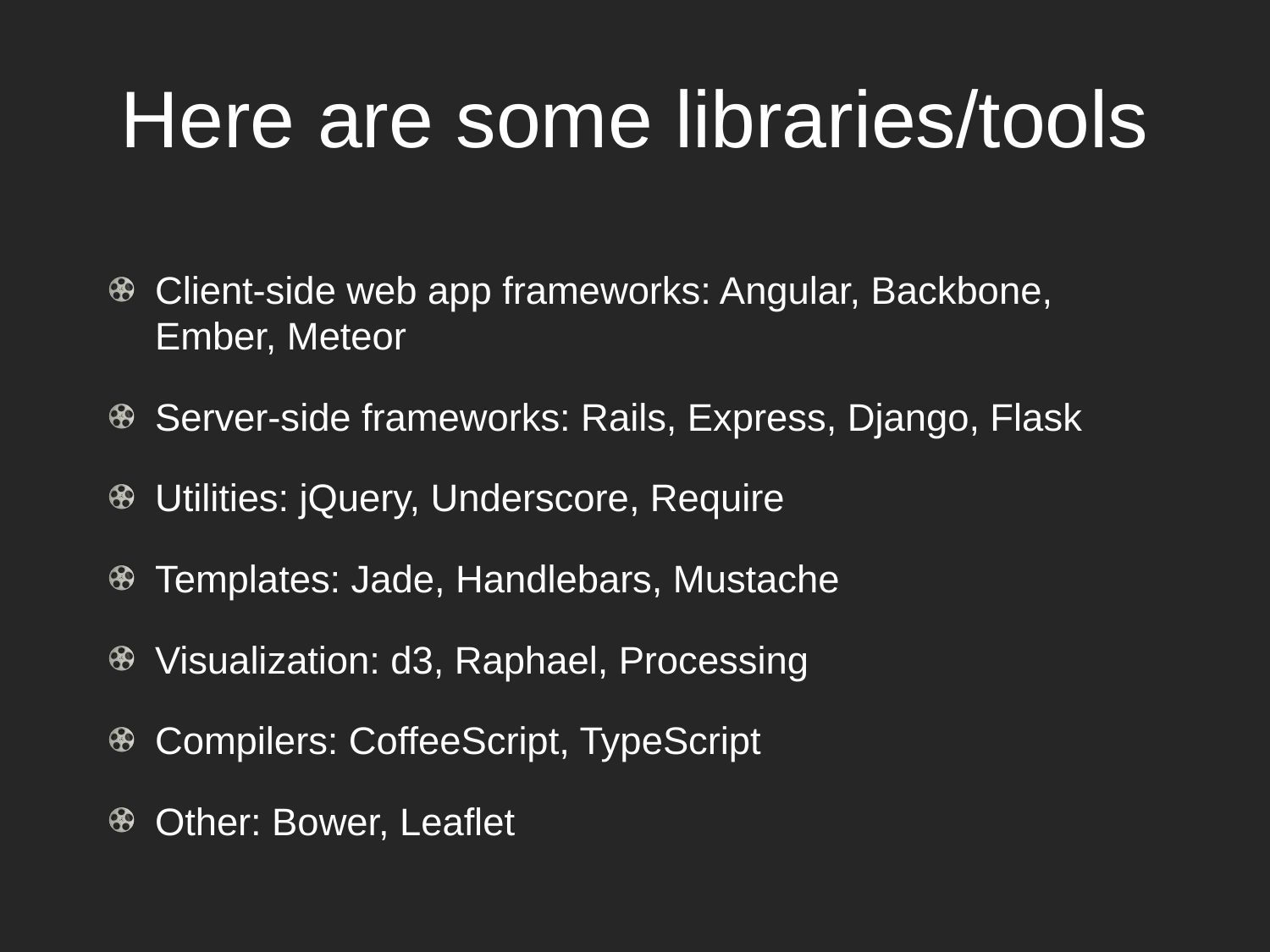

# Here are some libraries/tools
Client-side web app frameworks: Angular, Backbone, Ember, Meteor
Server-side frameworks: Rails, Express, Django, Flask
Utilities: jQuery, Underscore, Require
Templates: Jade, Handlebars, Mustache
Visualization: d3, Raphael, Processing
Compilers: CoffeeScript, TypeScript
Other: Bower, Leaflet